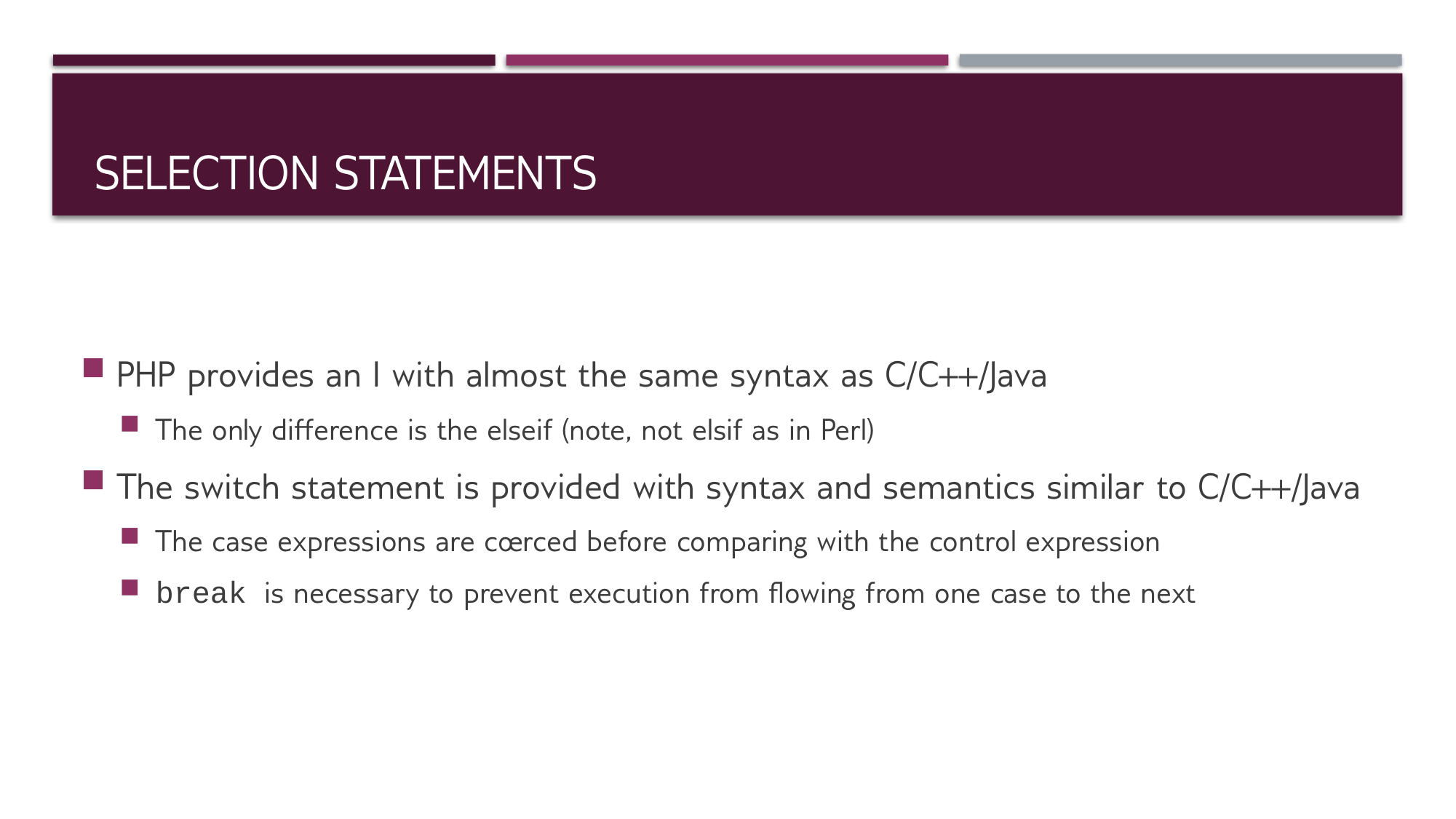

# Selection Statements
PHP provides an I with almost the same syntax as C/C++/Java
The only difference is the elseif (note, not elsif as in Perl)
The switch statement is provided with syntax and semantics similar to C/C++/Java
The case expressions are coerced before comparing with the control expression
break is necessary to prevent execution from flowing from one case to the next